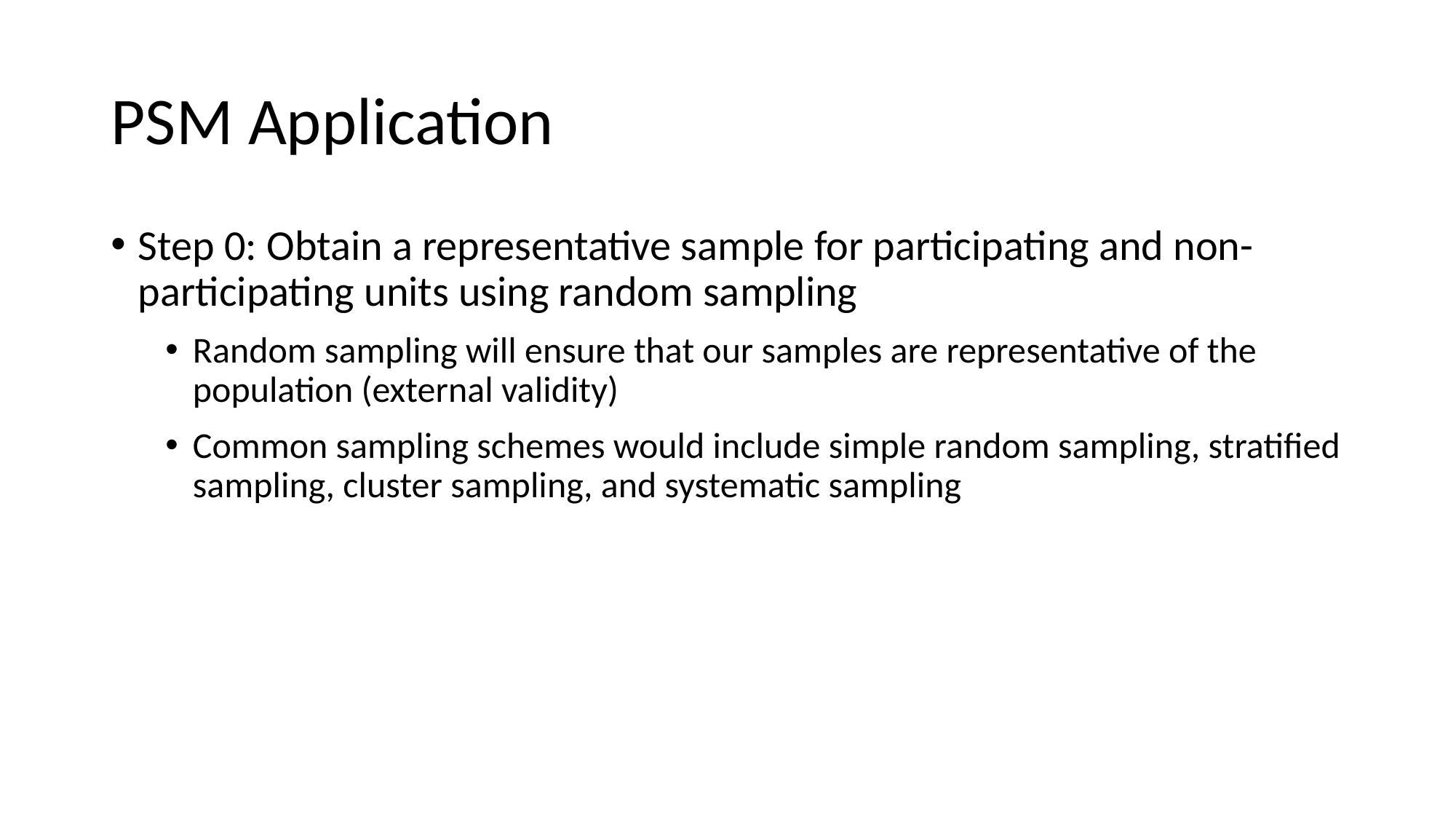

# PSM Application
Step 0: Obtain a representative sample for participating and non-participating units using random sampling
Random sampling will ensure that our samples are representative of the population (external validity)
Common sampling schemes would include simple random sampling, stratified sampling, cluster sampling, and systematic sampling